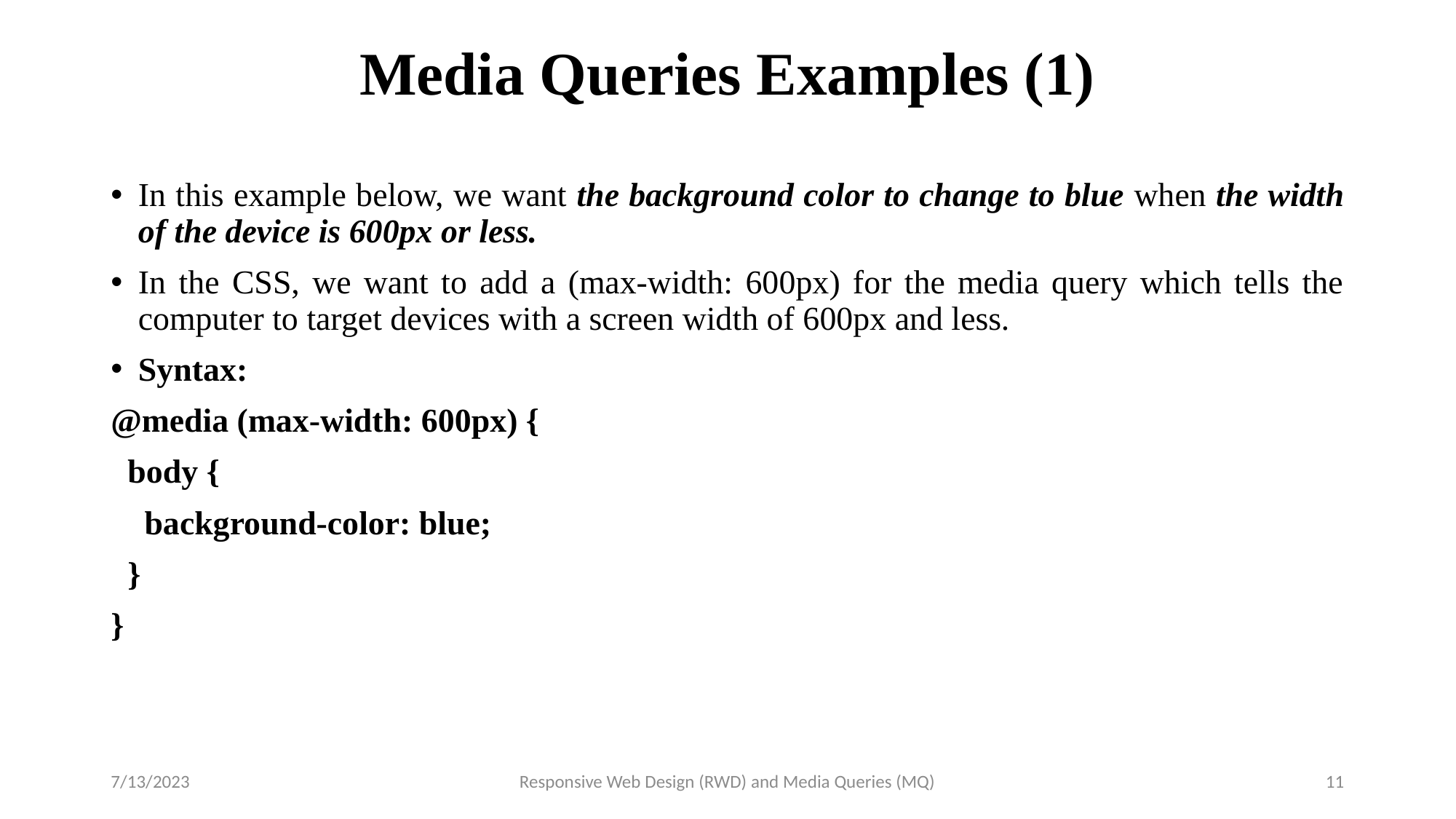

# Media Queries Examples (1)
In this example below, we want the background color to change to blue when the width of the device is 600px or less.
In the CSS, we want to add a (max-width: 600px) for the media query which tells the computer to target devices with a screen width of 600px and less.
Syntax:
@media (max-width: 600px) {
  body {
    background-color: blue;
  }
}
7/13/2023
Responsive Web Design (RWD) and Media Queries (MQ)
11